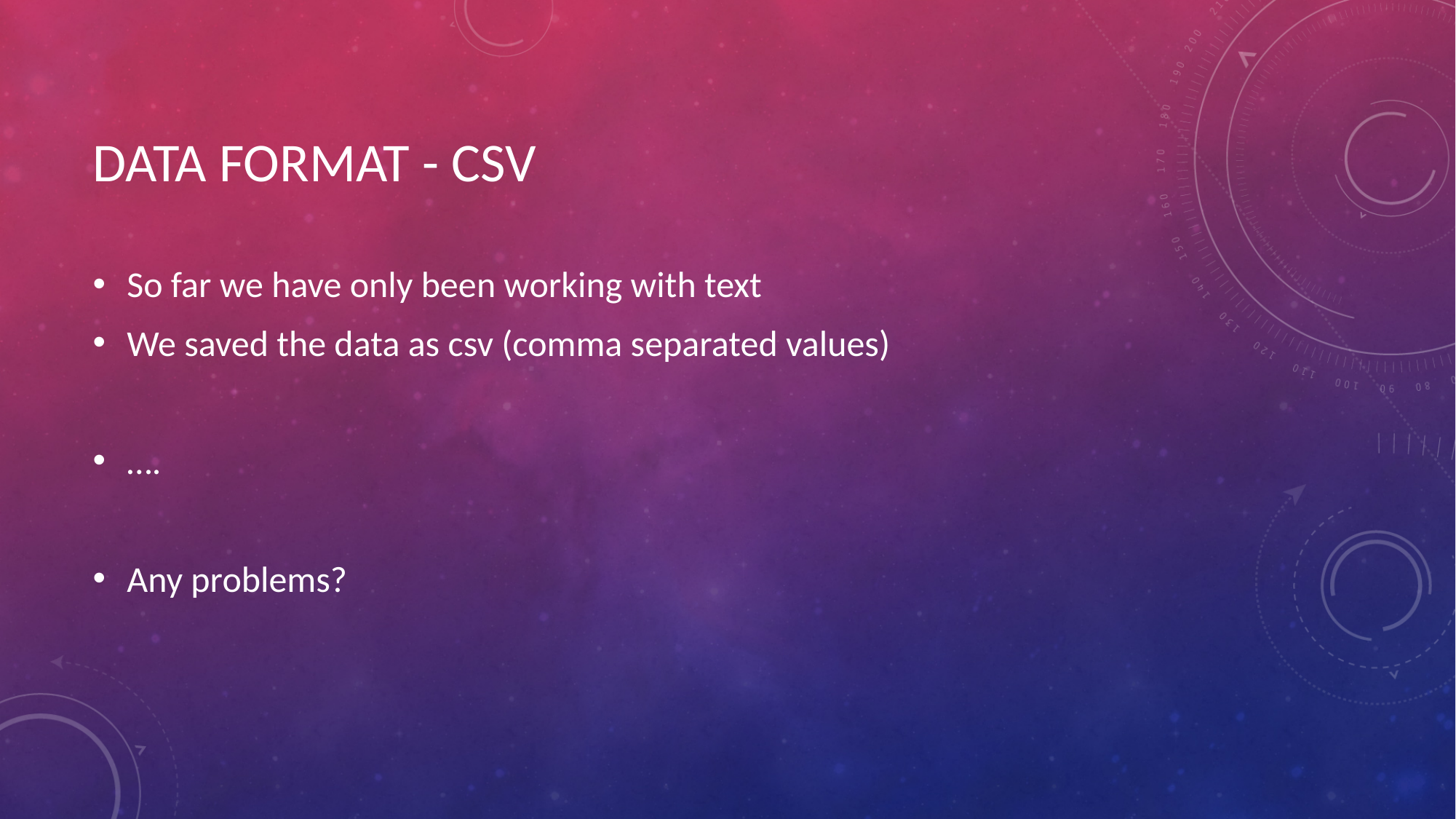

# Data format - csv
So far we have only been working with text
We saved the data as csv (comma separated values)

….

Any problems?